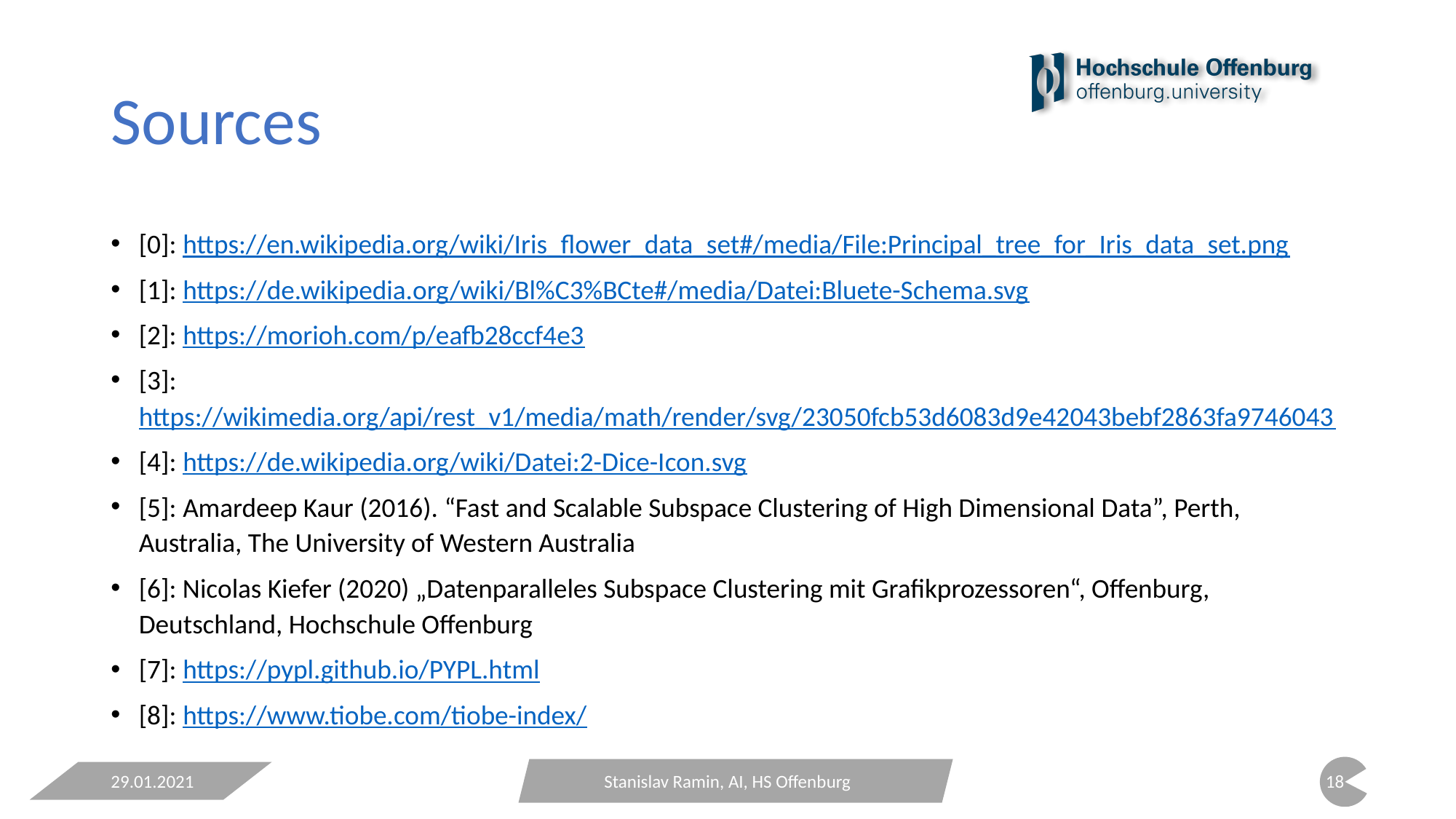

# Sources
[0]: https://en.wikipedia.org/wiki/Iris_flower_data_set#/media/File:Principal_tree_for_Iris_data_set.png
[1]: https://de.wikipedia.org/wiki/Bl%C3%BCte#/media/Datei:Bluete-Schema.svg
[2]: https://morioh.com/p/eafb28ccf4e3
[3]: https://wikimedia.org/api/rest_v1/media/math/render/svg/23050fcb53d6083d9e42043bebf2863fa9746043
[4]: https://de.wikipedia.org/wiki/Datei:2-Dice-Icon.svg
[5]: Amardeep Kaur (2016). “Fast and Scalable Subspace Clustering of High Dimensional Data”, Perth, Australia, The University of Western Australia
[6]: Nicolas Kiefer (2020) „Datenparalleles Subspace Clustering mit Grafikprozessoren“, Offenburg, Deutschland, Hochschule Offenburg
[7]: https://pypl.github.io/PYPL.html
[8]: https://www.tiobe.com/tiobe-index/

29.01.2021
Stanislav Ramin, AI, HS Offenburg
18